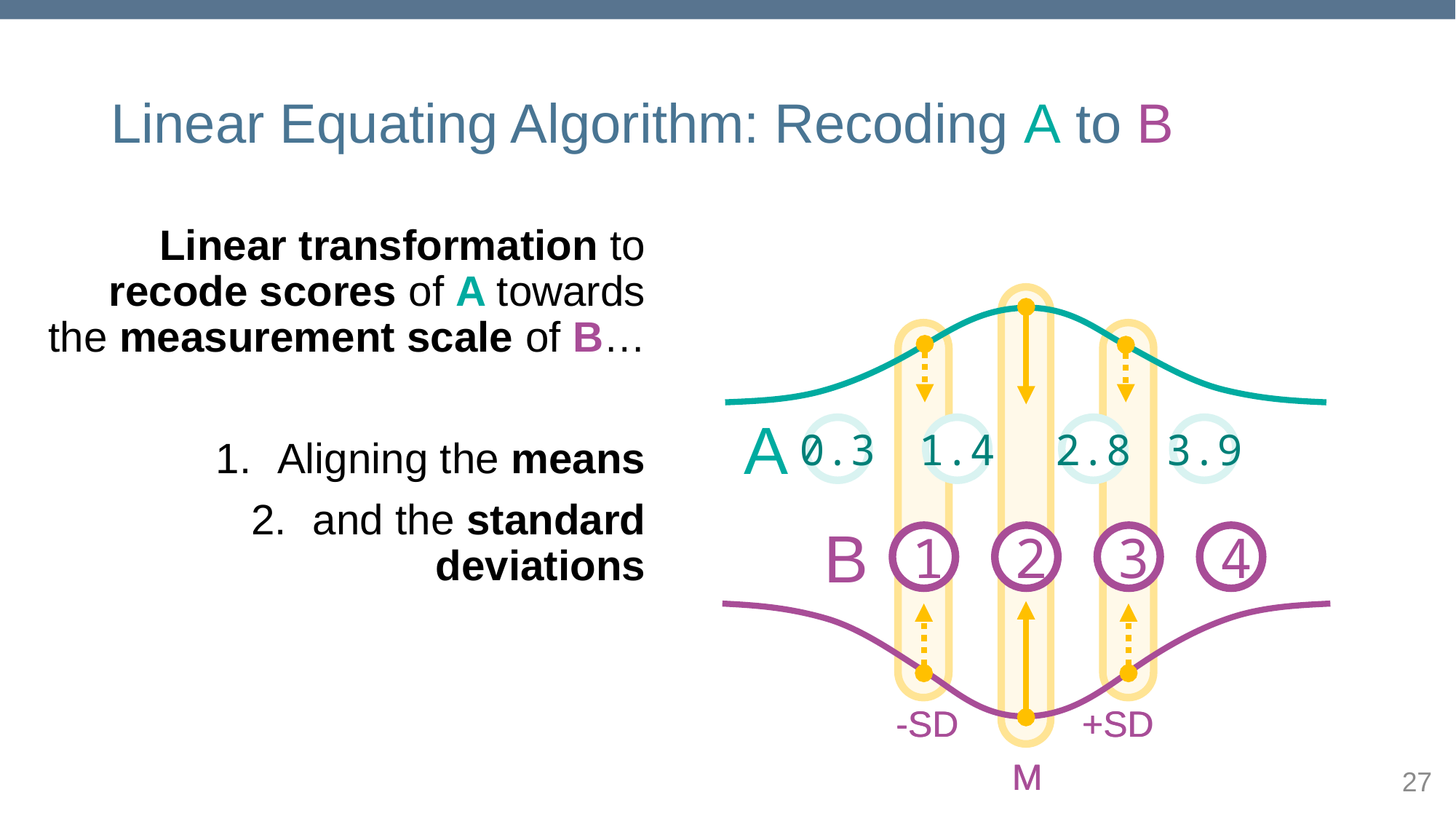

# Linear Equating Algorithm: Recoding A to B
Linear transformation to
 recode scores of A towards the measurement scale of B…

Aligning the means
and the standard deviations

A
0.3
1.4
2.8
3.9
B
1
2
3
4

-SD
+SD
M
-SD
+SD
M
27